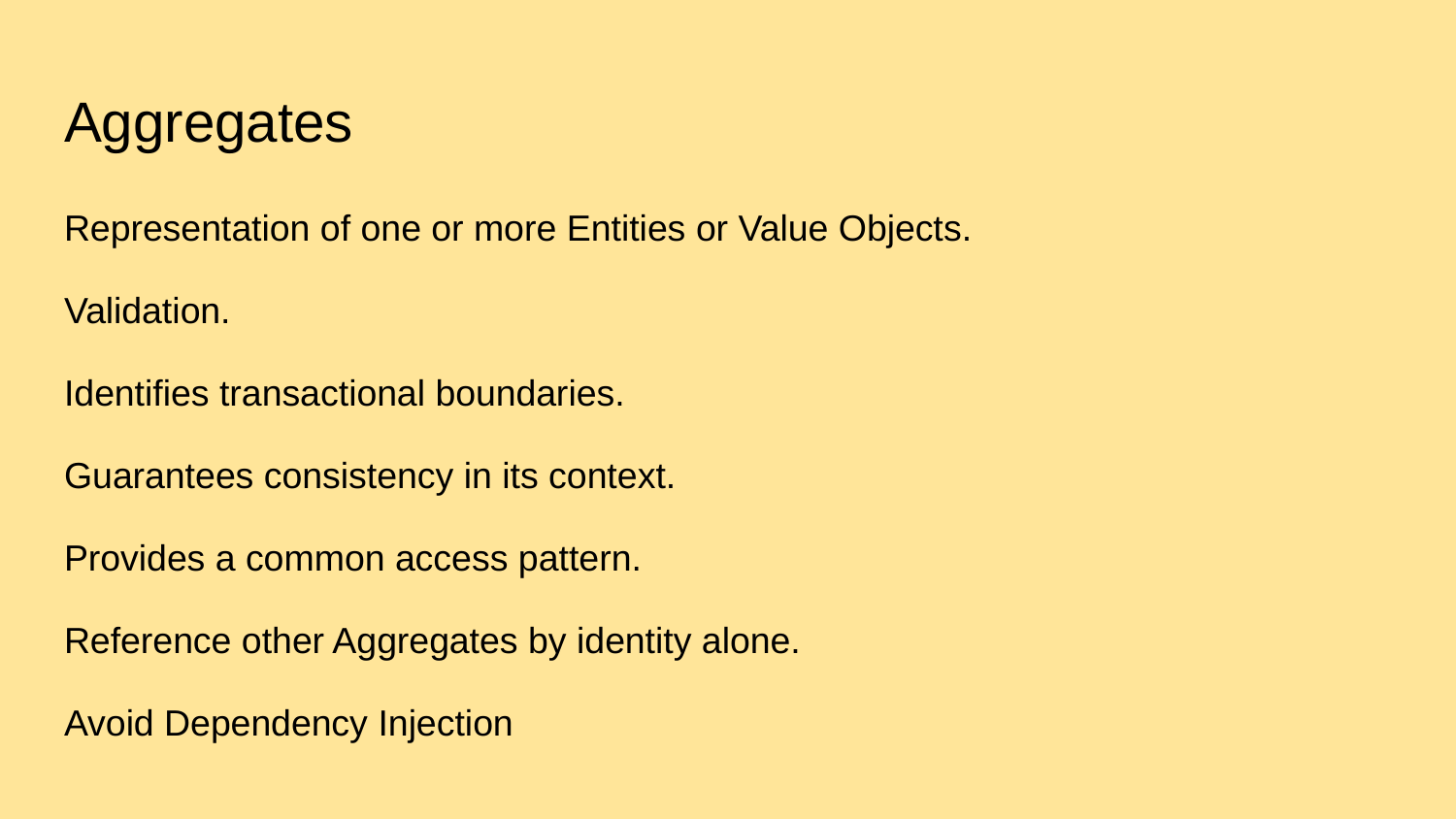

# Aggregates
Representation of one or more Entities or Value Objects.
Validation.
Identifies transactional boundaries.
Guarantees consistency in its context.
Provides a common access pattern.
Reference other Aggregates by identity alone.
Avoid Dependency Injection